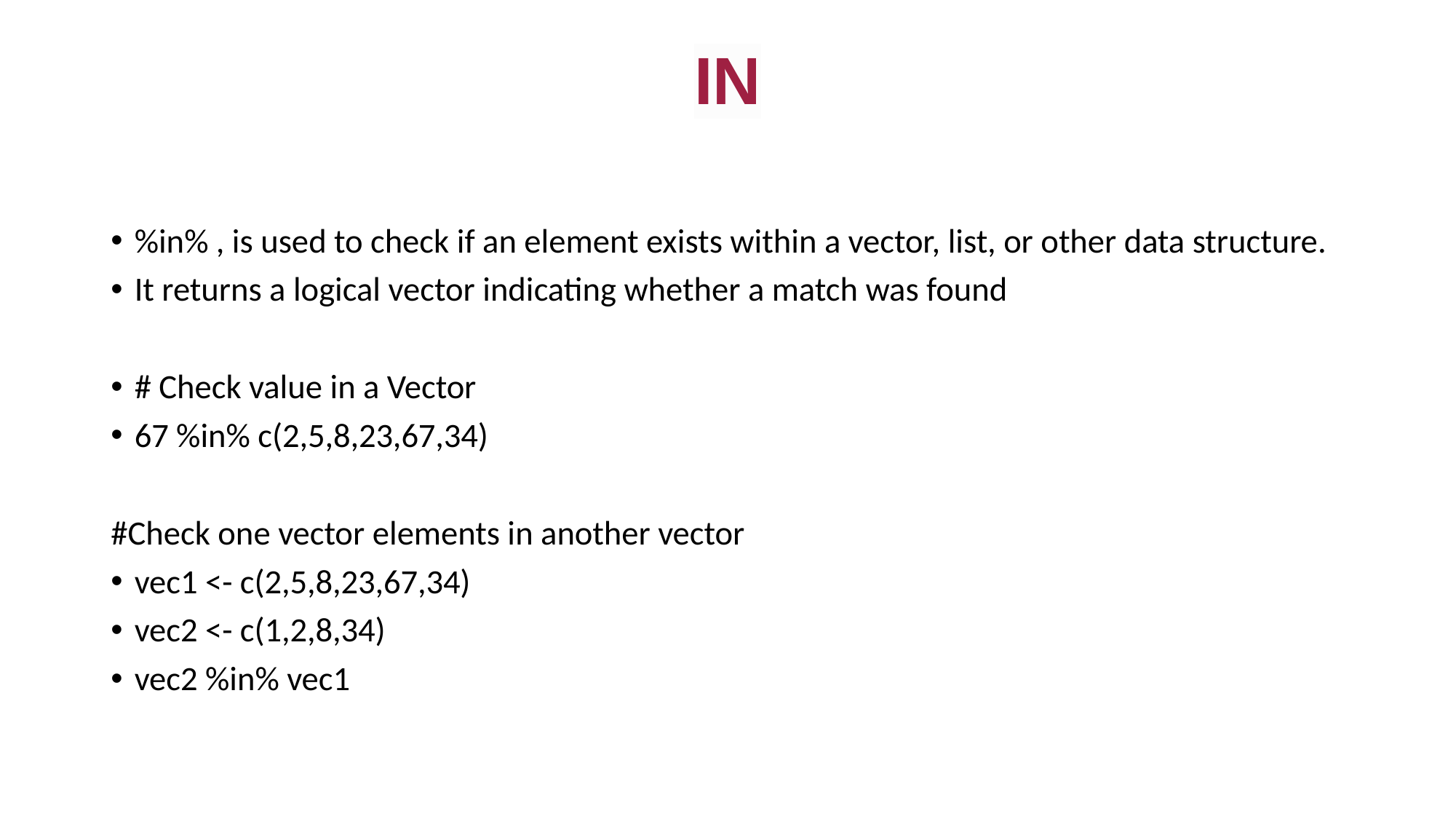

# IN
%in% , is used to check if an element exists within a vector, list, or other data structure.
It returns a logical vector indicating whether a match was found

# Check value in a Vector
67 %in% c(2,5,8,23,67,34)

#Check one vector elements in another vector
vec1 <- c(2,5,8,23,67,34)
vec2 <- c(1,2,8,34)
vec2 %in% vec1